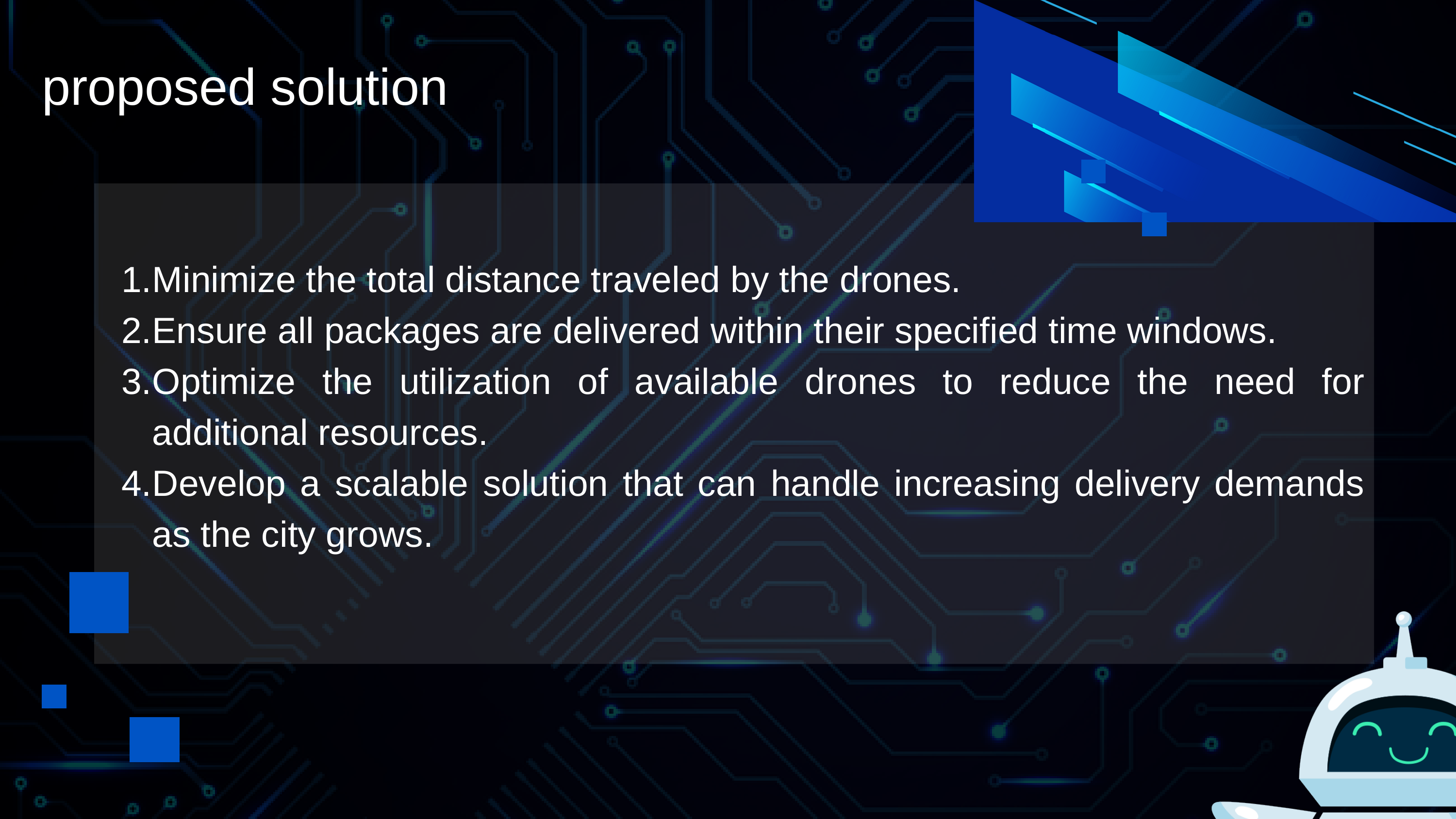

proposed solution

Minimize the total distance traveled by the drones.
Ensure all packages are delivered within their specified time windows.
Optimize the utilization of available drones to reduce the need for additional resources.
Develop a scalable solution that can handle increasing delivery demands as the city grows.